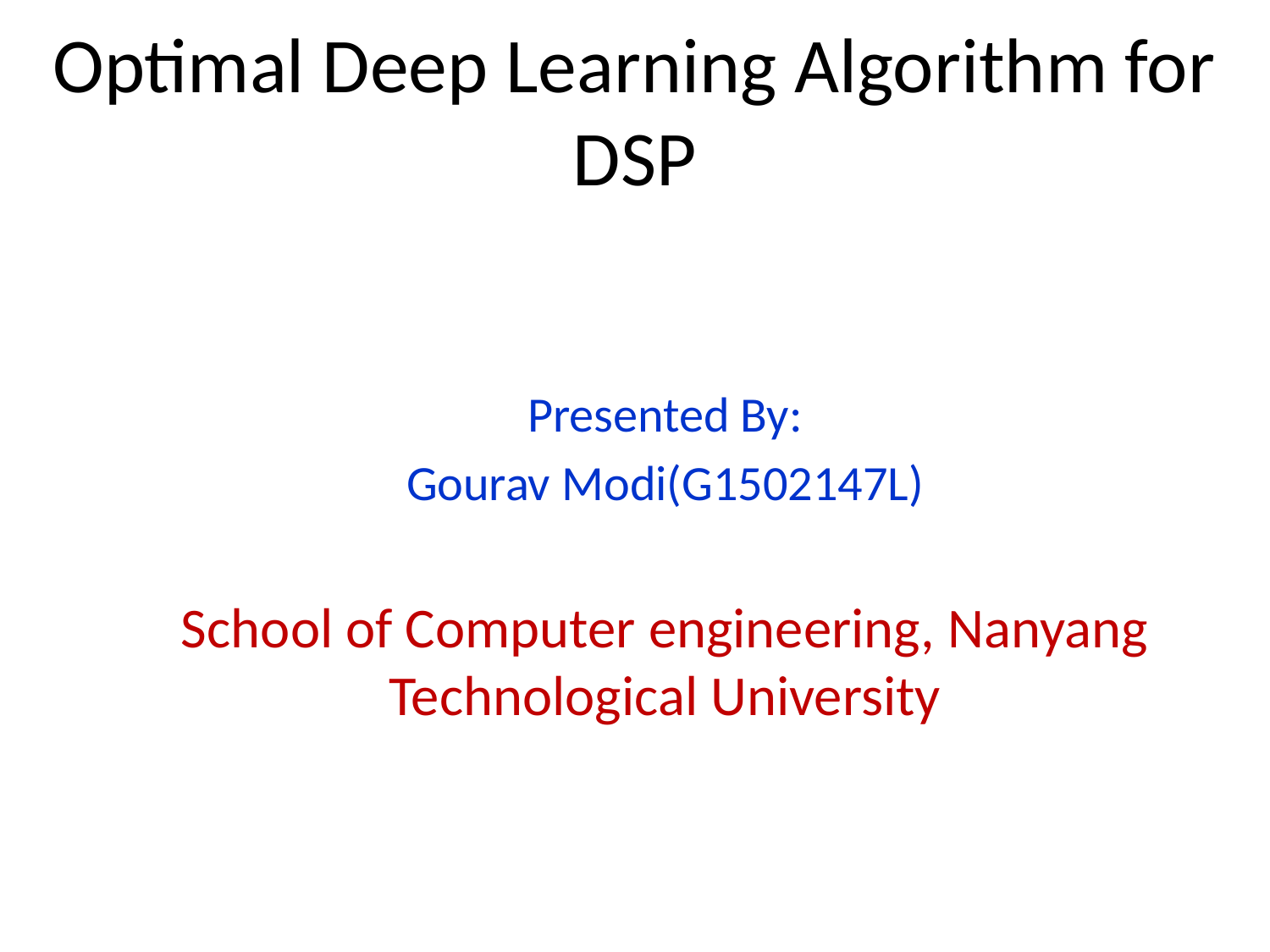

# Optimal Deep Learning Algorithm for DSP
Presented By:
Gourav Modi(G1502147L)

School of Computer engineering, Nanyang Technological University